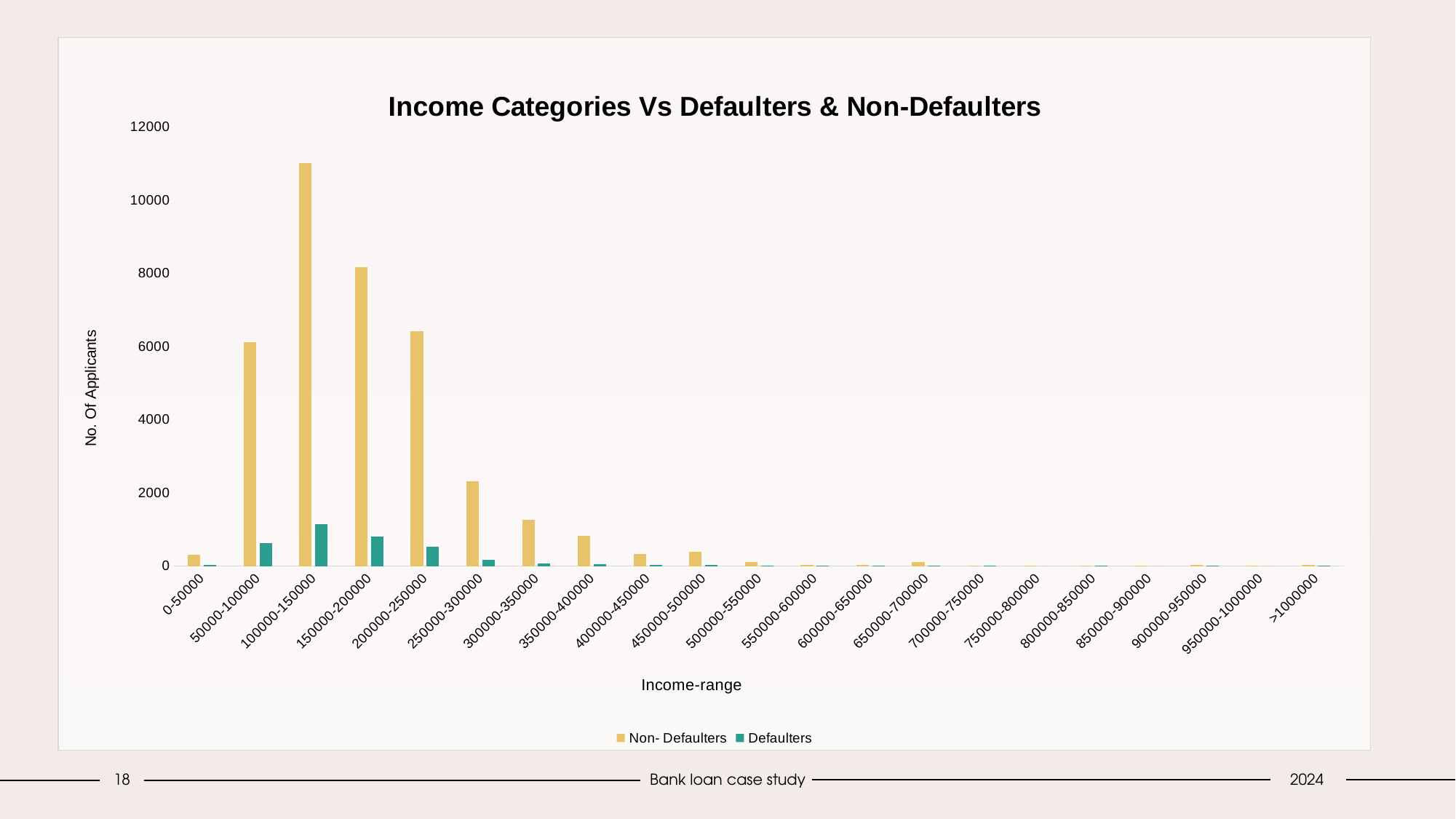

### Chart: Income Categories Vs Defaulters & Non-Defaulters

| Category | Non- Defaulters | Defaulters |
|---|---|---|
| 0-50000 | 310.0 | 37.0 |
| 50000-100000 | 6109.0 | 617.0 |
| 100000-150000 | 11006.0 | 1139.0 |
| 150000-200000 | 8162.0 | 811.0 |
| 200000-250000 | 6414.0 | 536.0 |
| 250000-300000 | 2313.0 | 171.0 |
| 300000-350000 | 1273.0 | 76.0 |
| 350000-400000 | 831.0 | 45.0 |
| 400000-450000 | 335.0 | 26.0 |
| 450000-500000 | 391.0 | 33.0 |
| 500000-550000 | 112.0 | 9.0 |
| 550000-600000 | 37.0 | 5.0 |
| 600000-650000 | 38.0 | 1.0 |
| 650000-700000 | 104.0 | 7.0 |
| 700000-750000 | 19.0 | 1.0 |
| 750000-800000 | 9.0 | 0.0 |
| 800000-850000 | 19.0 | 2.0 |
| 850000-900000 | 4.0 | 0.0 |
| 900000-950000 | 27.0 | 2.0 |
| 950000-1000000 | 1.0 | 0.0 |
| >1000000 | 35.0 | 2.0 |
18
Bank loan case study
2024